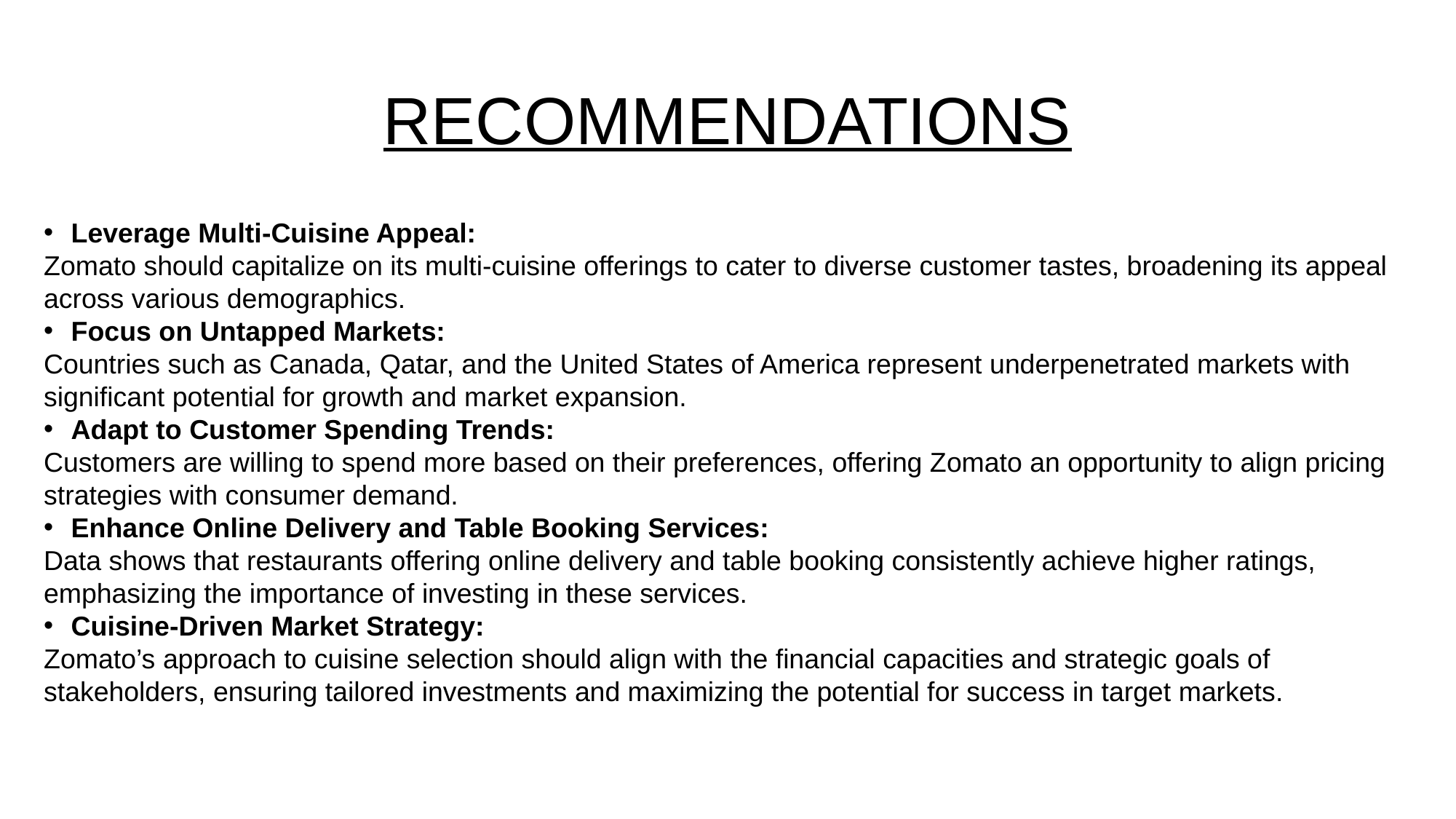

# RECOMMENDATIONS
Leverage Multi-Cuisine Appeal:
Zomato should capitalize on its multi-cuisine offerings to cater to diverse customer tastes, broadening its appeal across various demographics.
Focus on Untapped Markets:
Countries such as Canada, Qatar, and the United States of America represent underpenetrated markets with significant potential for growth and market expansion.
Adapt to Customer Spending Trends:
Customers are willing to spend more based on their preferences, offering Zomato an opportunity to align pricing strategies with consumer demand.
Enhance Online Delivery and Table Booking Services:
Data shows that restaurants offering online delivery and table booking consistently achieve higher ratings, emphasizing the importance of investing in these services.
Cuisine-Driven Market Strategy:
Zomato’s approach to cuisine selection should align with the financial capacities and strategic goals of stakeholders, ensuring tailored investments and maximizing the potential for success in target markets.